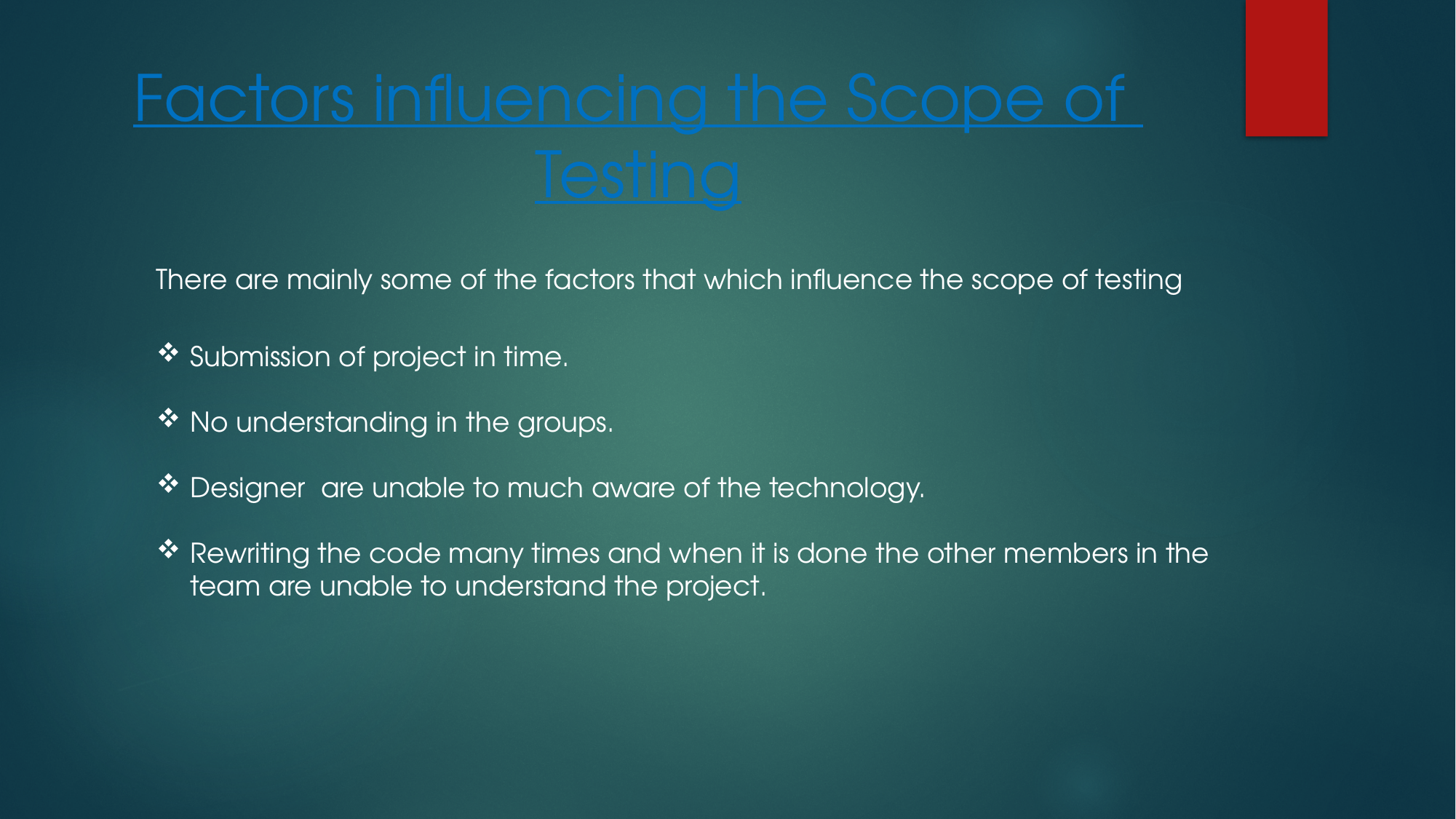

# Factors influencing the Scope of Testing
There are mainly some of the factors that which influence the scope of testing

Submission of project in time.

No understanding in the groups.

Designer  are unable to much aware of the technology.

Rewriting the code many times and when it is done the other members in the team are unable to understand the project.